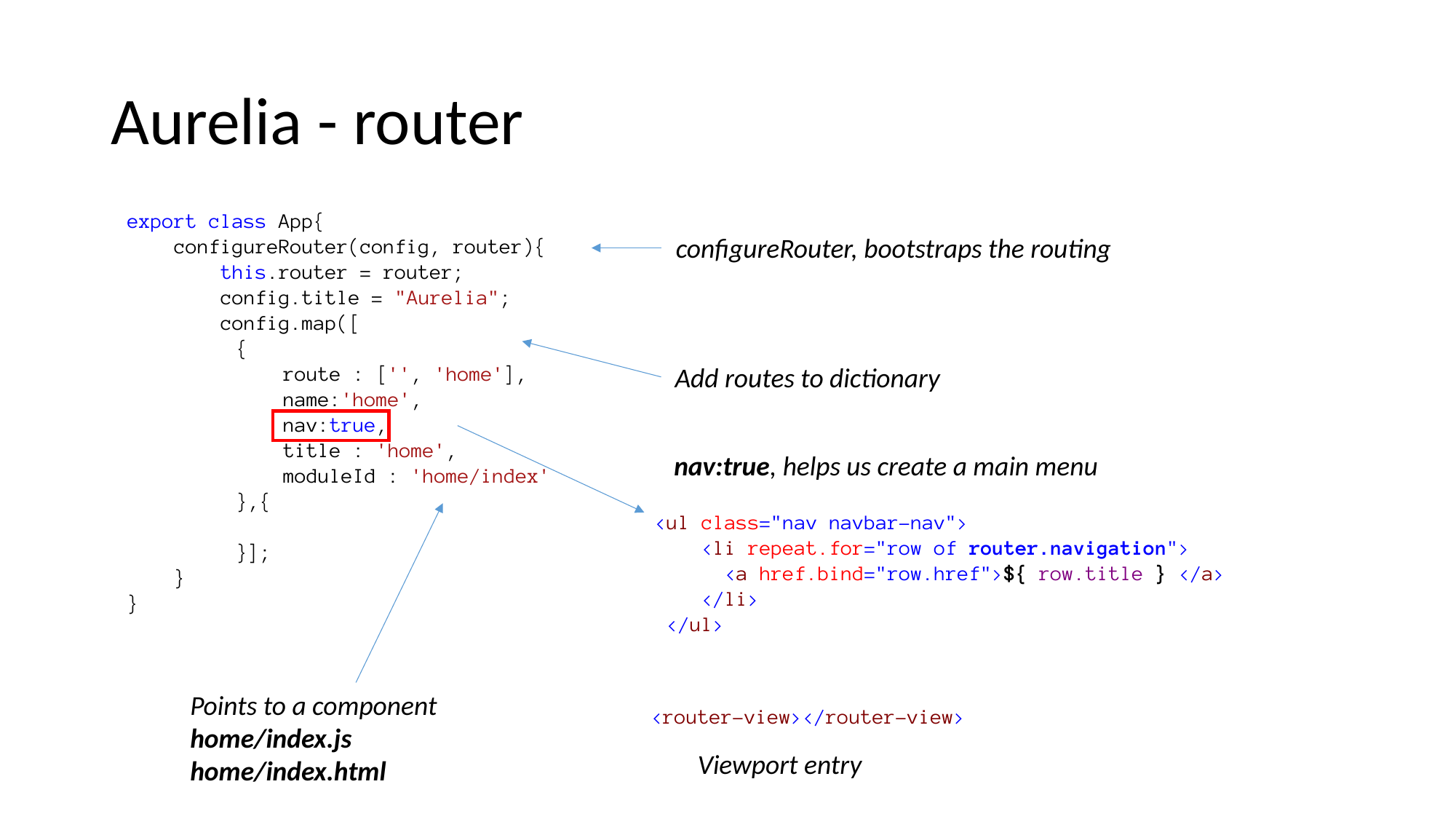

# Aurelia - router
export class App{
    configureRouter(config, router){
        this.router = router;
        config.title = "Aurelia";
        config.map([
	{
    	    route : ['', 'home'],
	    name:'home',
	    nav:true,
	    title : 'home',
	    moduleId : 'home/index'
	},{

	}];
    }
}
configureRouter, bootstraps the routing
Add routes to dictionary

nav:true, helps us create a main menu
<ul class="nav navbar-nav">
    <li repeat.for="row of router.navigation">
      <a href.bind="row.href">${ row.title } </a>
    </li>
 </ul>
Points to a component
home/index.js
home/index.html
<router-view></router-view>
Viewport entry